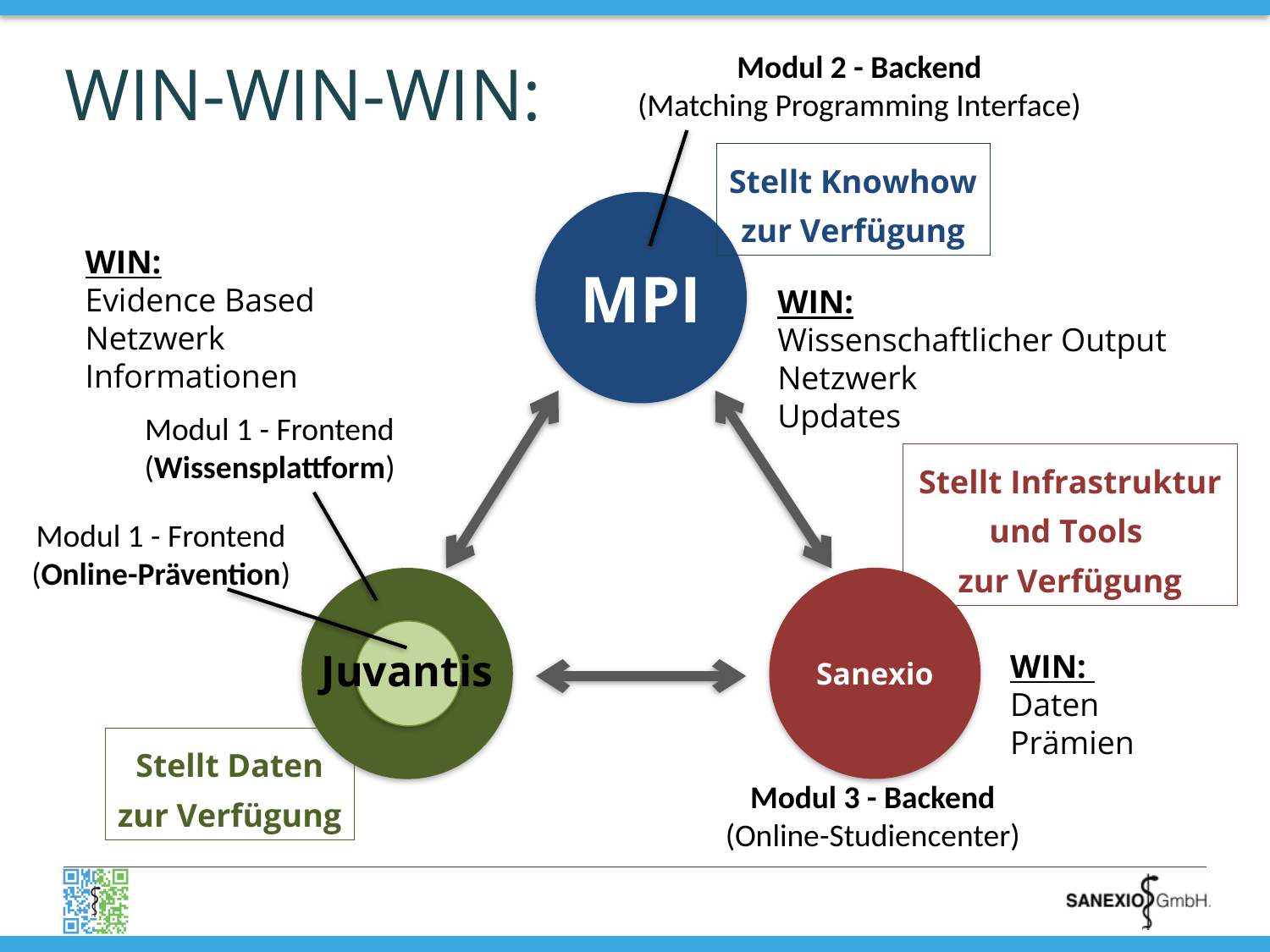

# WIN-WIN-WIN:
Modul 2 - Backend
(Matching Programming Interface)
Stellt Knowhow
zur Verfügung
MPI
WIN:
Evidence Based
Netzwerk
Informationen
WIN:
Wissenschaftlicher Output
Netzwerk
Updates
Modul 1 - Frontend
(Wissensplattform)
Stellt Infrastruktur
und Tools
zur Verfügung
Modul 1 - Frontend
(Online-Prävention)
Sanexio

Juvantis
WIN:
Daten
Prämien
Stellt Daten
zur Verfügung
Modul 3 - Backend
(Online-Studiencenter)